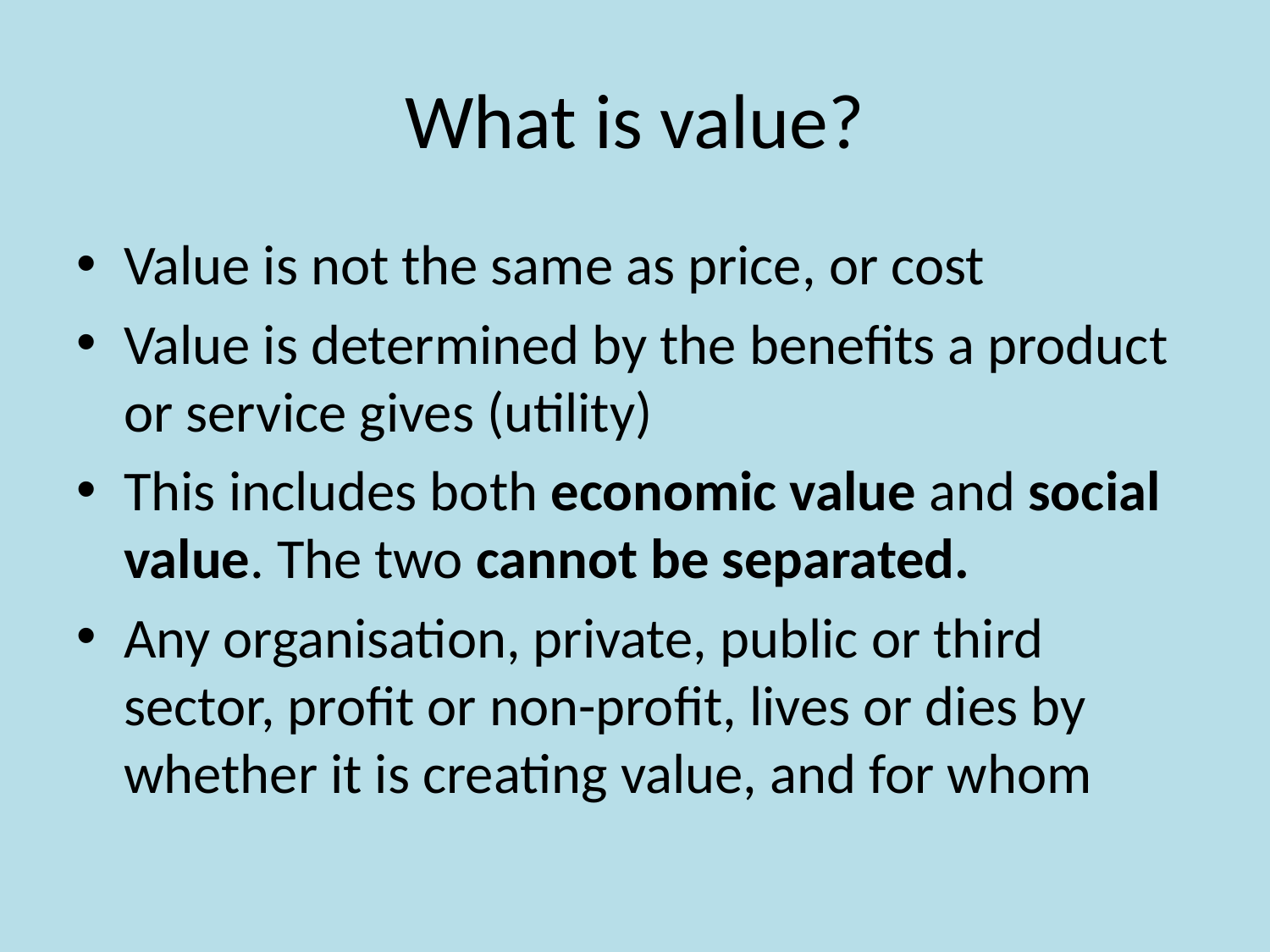

# What is value?
Value is not the same as price, or cost
Value is determined by the benefits a product or service gives (utility)
This includes both economic value and social value. The two cannot be separated.
Any organisation, private, public or third sector, profit or non-profit, lives or dies by whether it is creating value, and for whom